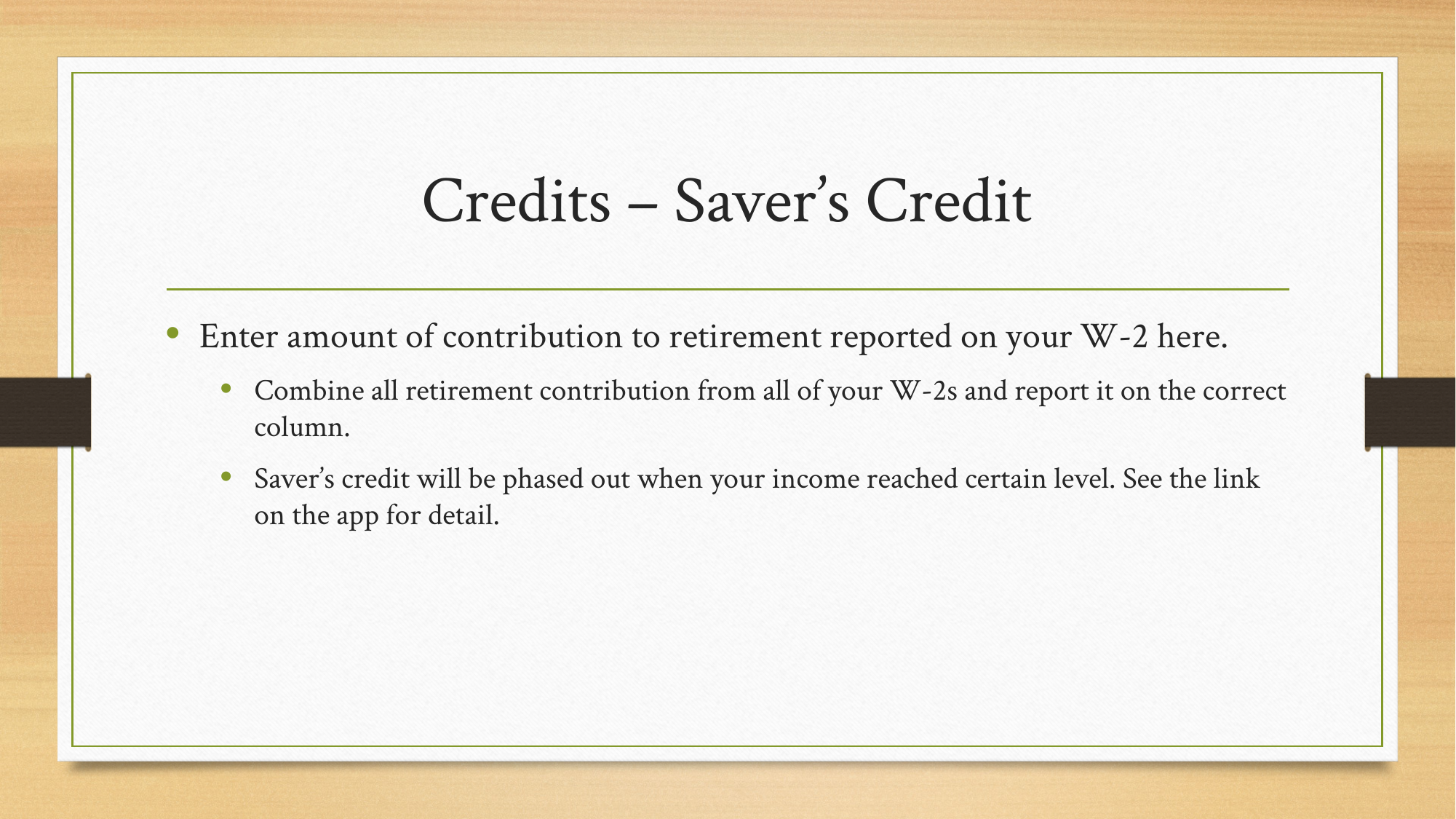

# Credits – Saver’s Credit
Enter amount of contribution to retirement reported on your W-2 here.
Combine all retirement contribution from all of your W-2s and report it on the correct column.
Saver’s credit will be phased out when your income reached certain level. See the link on the app for detail.